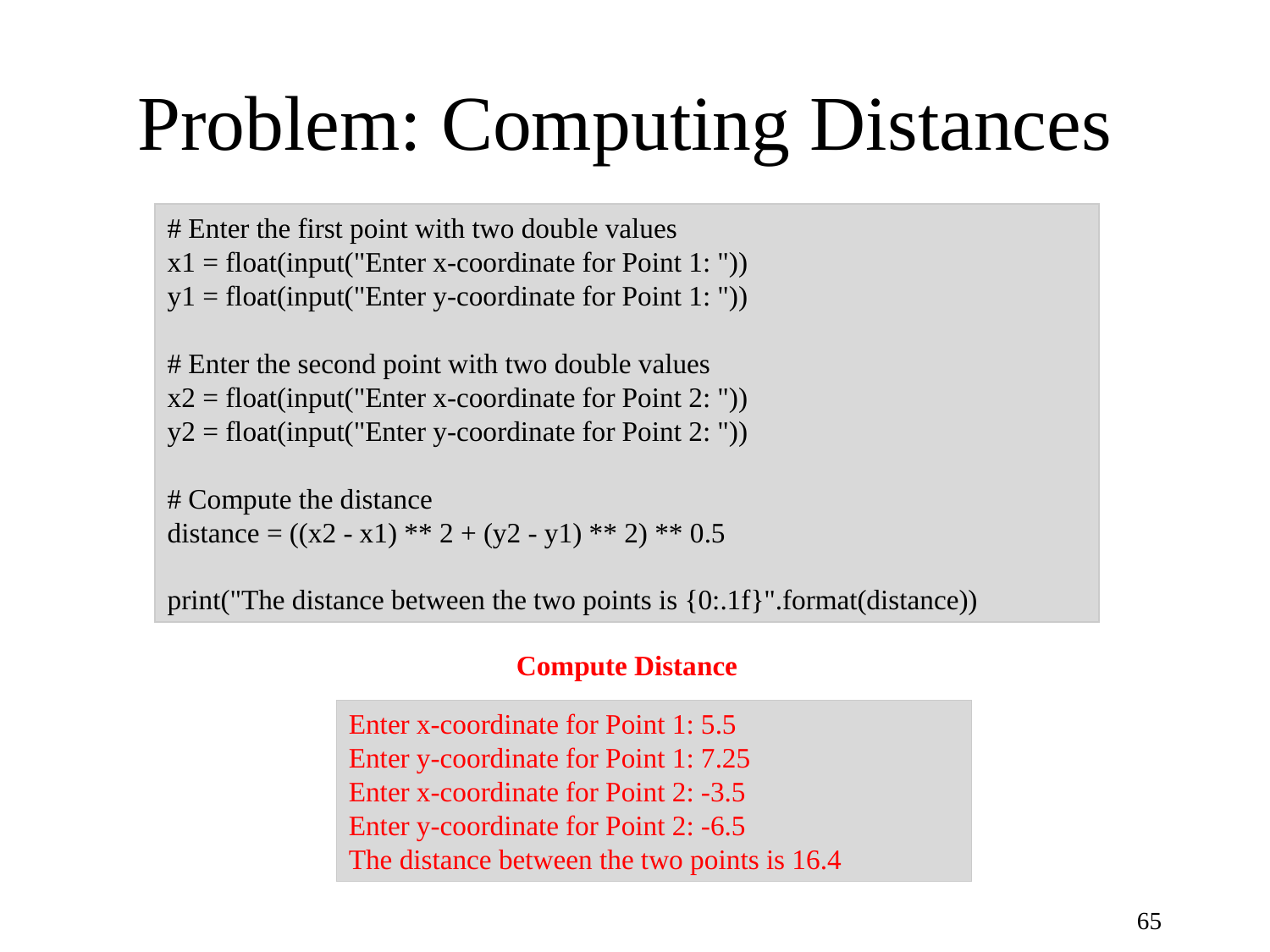

# Problem: Computing Distances
# Enter the first point with two double values
x1 = float(input("Enter x-coordinate for Point 1: "))
y1 = float(input("Enter y-coordinate for Point 1: "))

# Enter the second point with two double values
x2 = float(input("Enter x-coordinate for Point 2: "))
y2 = float(input("Enter y-coordinate for Point 2: "))

# Compute the distance
distance = ((x2 - x1) ** 2 + (y2 - y1) ** 2) ** 0.5

print("The distance between the two points is {0:.1f}".format(distance))
Compute Distance
Enter x-coordinate for Point 1: 5.5
Enter y-coordinate for Point 1: 7.25
Enter x-coordinate for Point 2: -3.5
Enter y-coordinate for Point 2: -6.5
The distance between the two points is 16.4
65